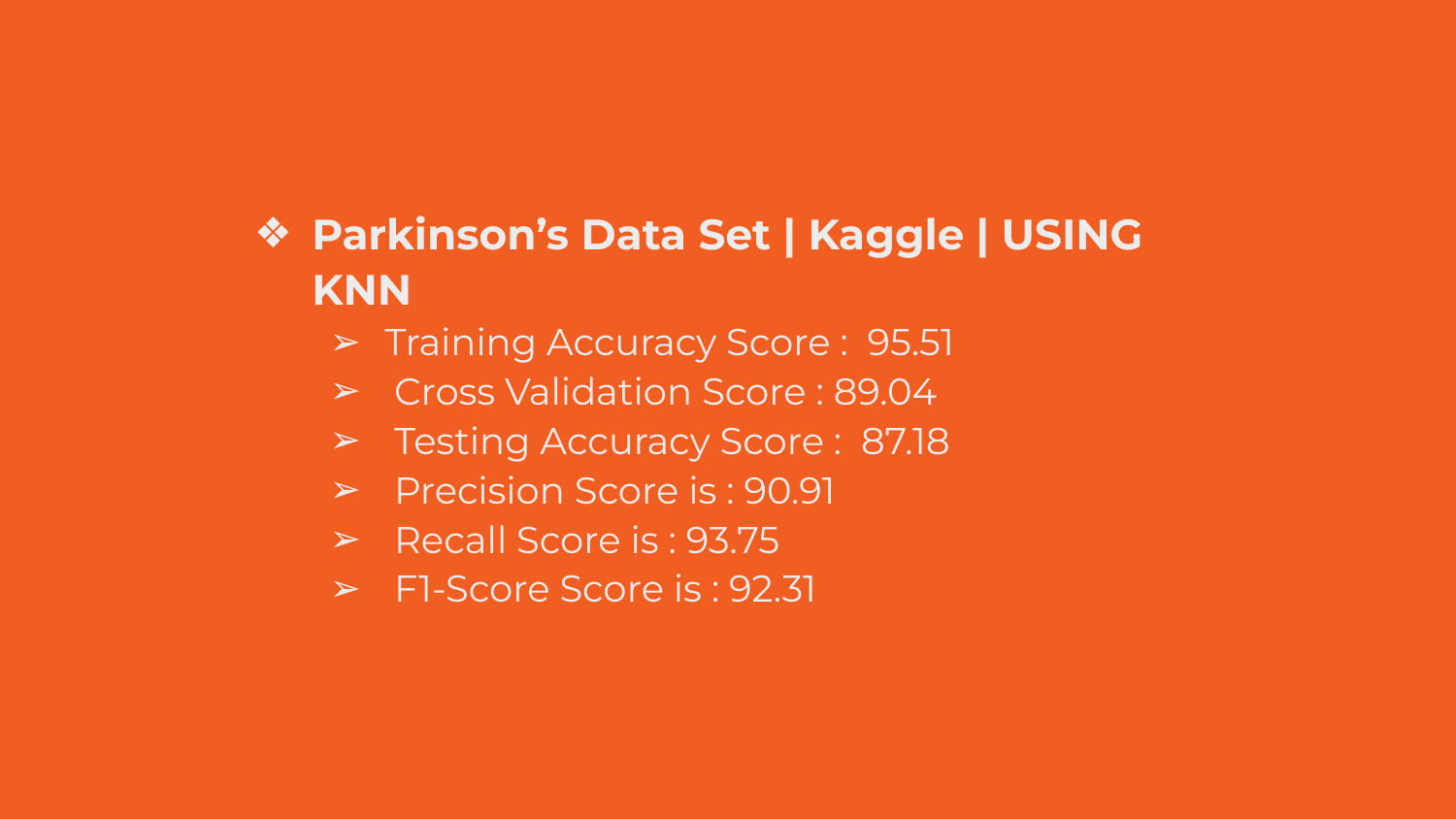

Parkinson’s Data Set | Kaggle | USING KNN
Training Accuracy Score :  95.51
 Cross Validation Score : 89.04
 Testing Accuracy Score :  87.18
 Precision Score is : 90.91
 Recall Score is : 93.75
 F1-Score Score is : 92.31